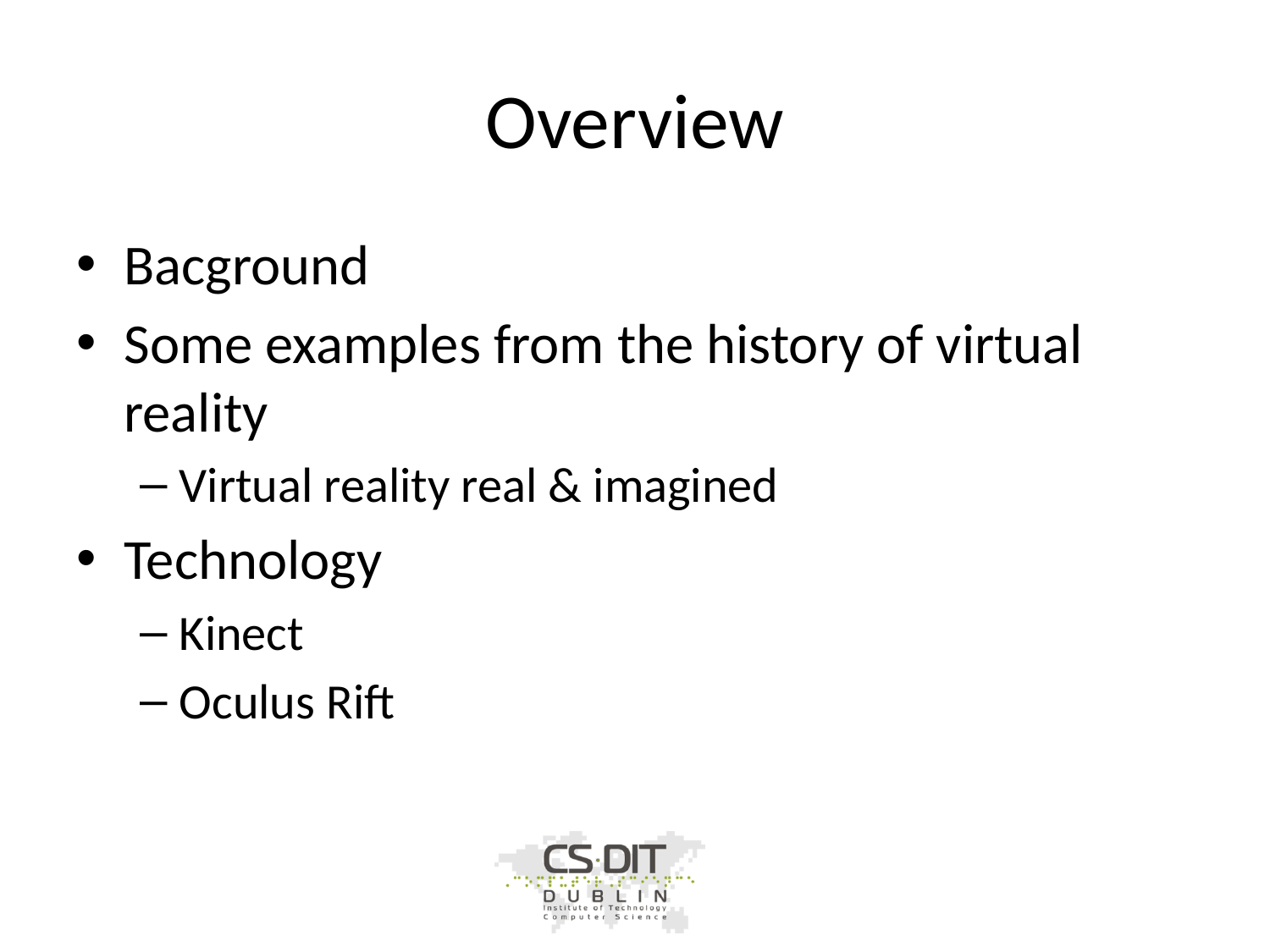

# Overview
Bacground
Some examples from the history of virtual reality
Virtual reality real & imagined
Technology
Kinect
Oculus Rift